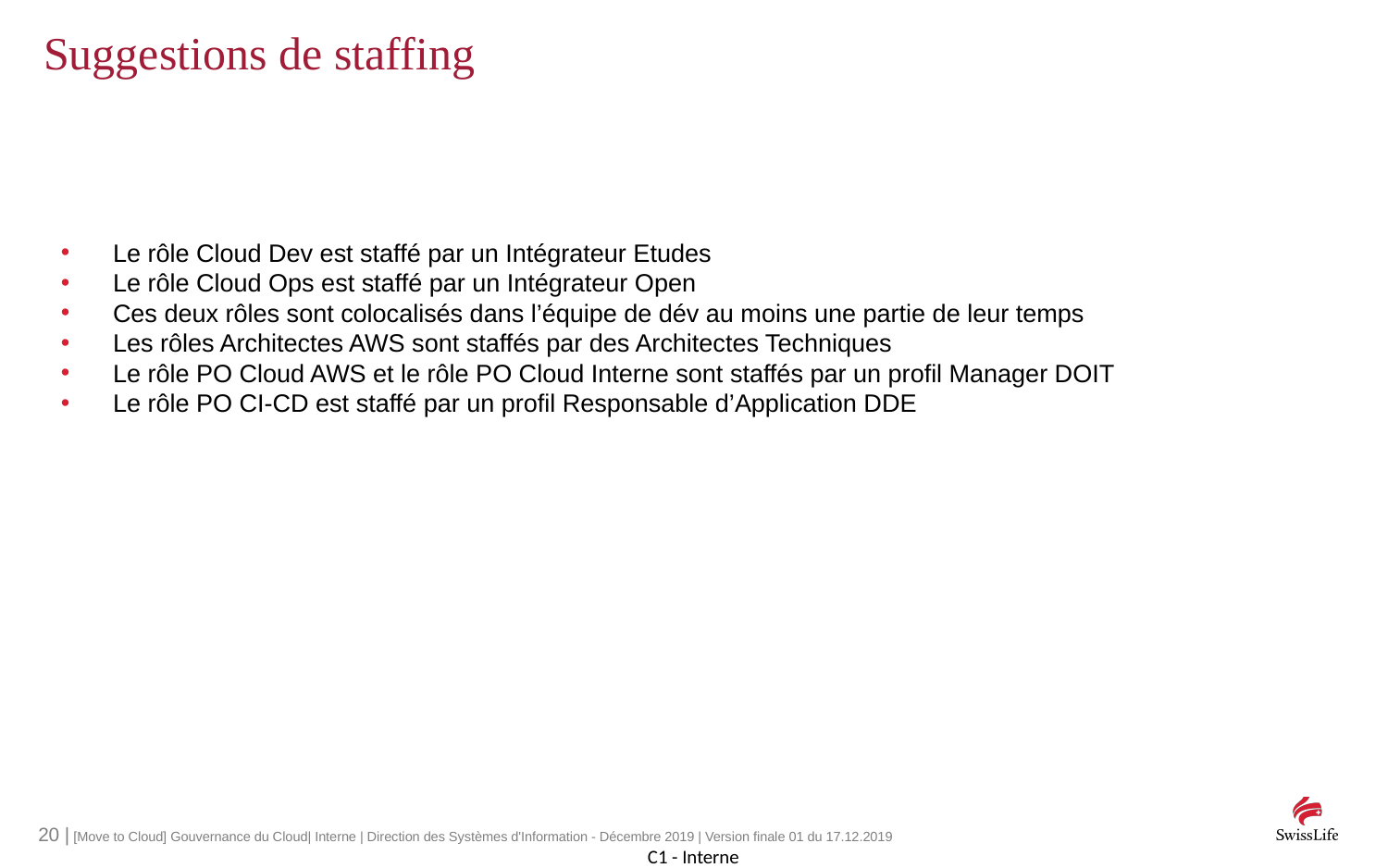

# Suggestions de staffing
Le rôle Cloud Dev est staffé par un Intégrateur Etudes
Le rôle Cloud Ops est staffé par un Intégrateur Open
Ces deux rôles sont colocalisés dans l’équipe de dév au moins une partie de leur temps
Les rôles Architectes AWS sont staffés par des Architectes Techniques
Le rôle PO Cloud AWS et le rôle PO Cloud Interne sont staffés par un profil Manager DOIT
Le rôle PO CI-CD est staffé par un profil Responsable d’Application DDE